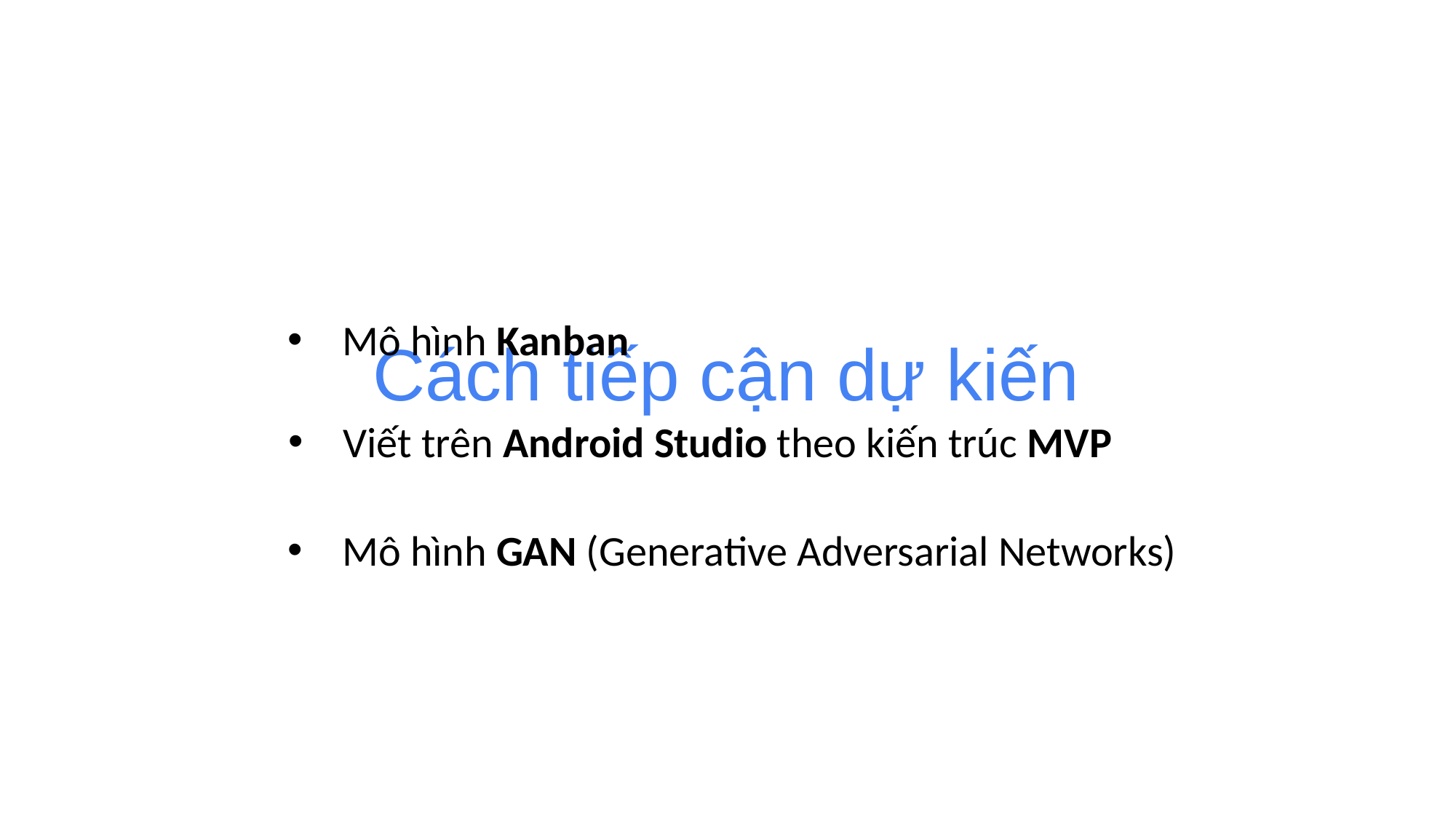

Mô hình Kanban
Cách tiếp cận dự kiến
Viết trên Android Studio theo kiến trúc MVP
Mô hình GAN (Generative Adversarial Networks)